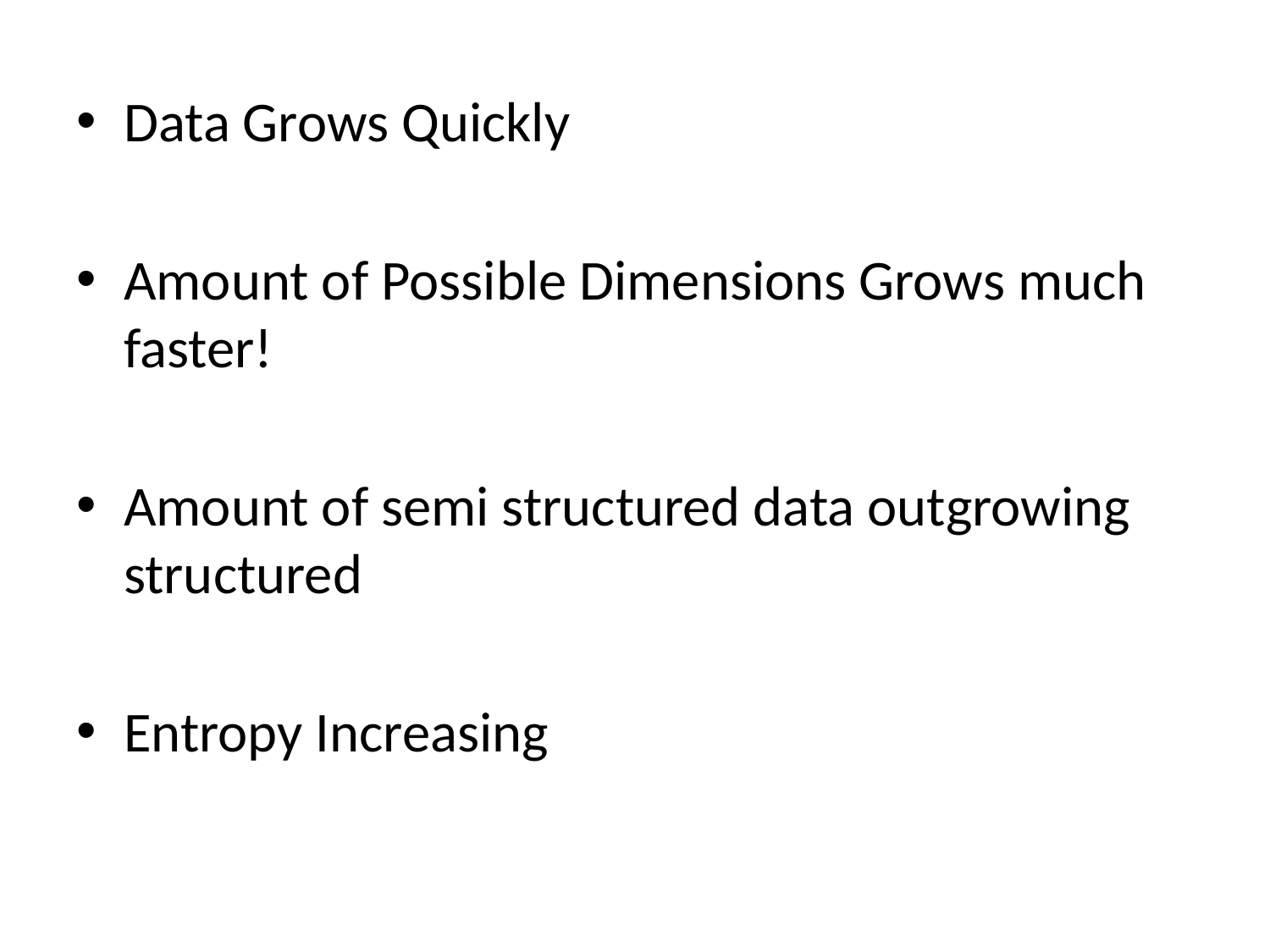

Data Grows Quickly

Amount of Possible Dimensions Grows much faster!

Amount of semi structured data outgrowing structured

Entropy Increasing